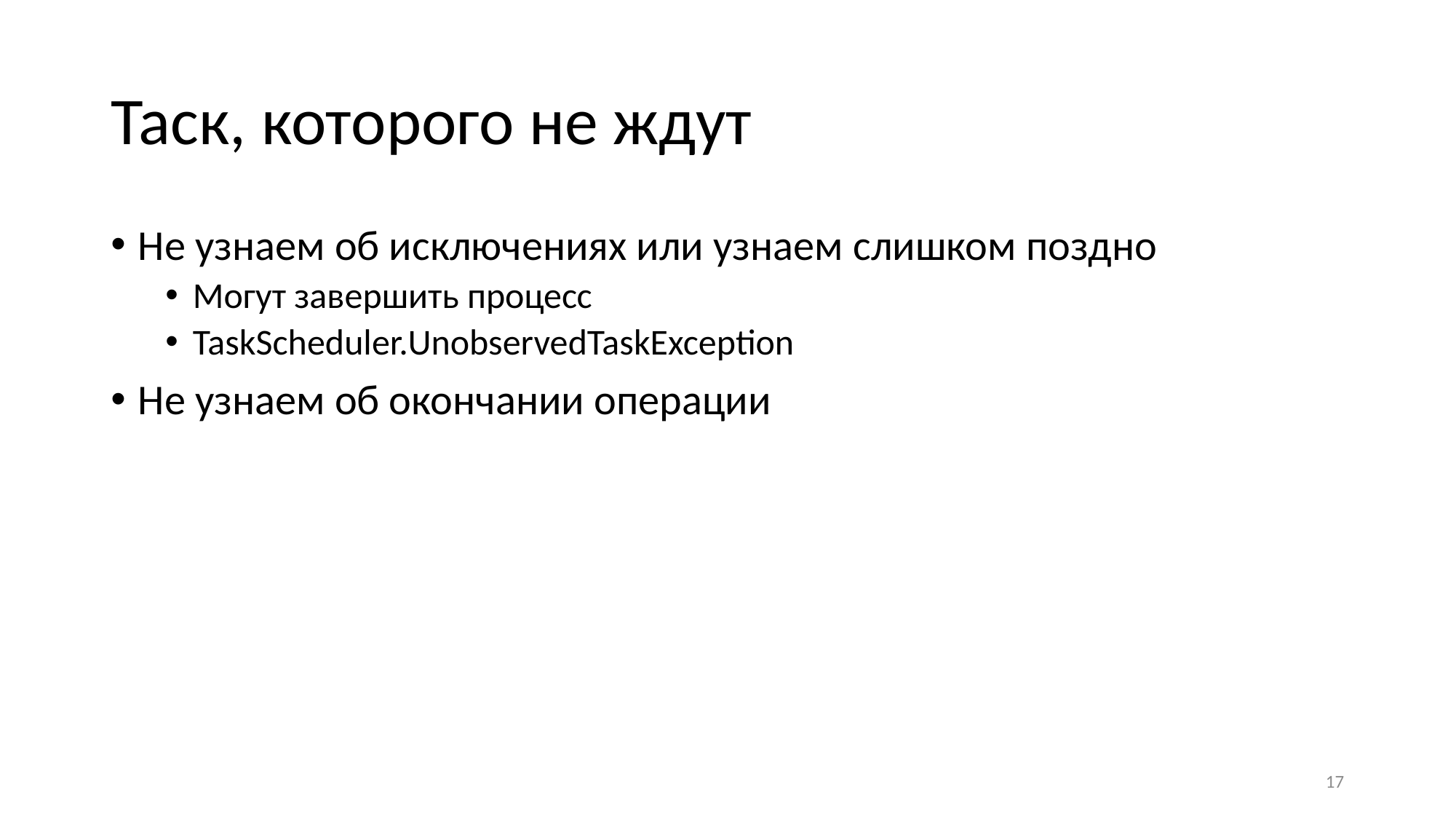

# Таск, которого не ждут
Не узнаем об исключениях или узнаем слишком поздно
Могут завершить процесс
TaskScheduler.UnobservedTaskException
Не узнаем об окончании операции
17